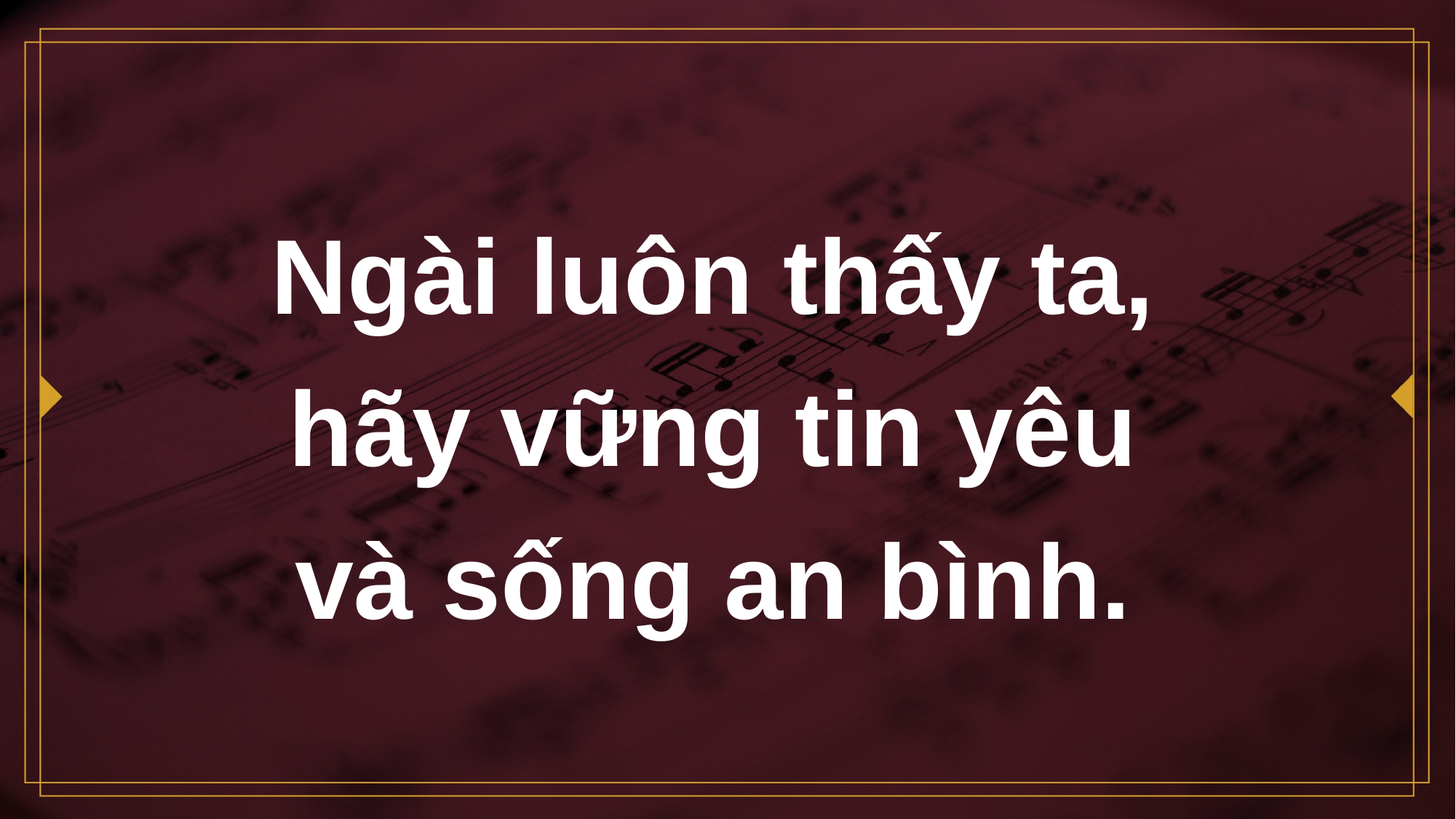

# Ngài luôn thấy ta, hãy vững tin yêu và sống an bình.